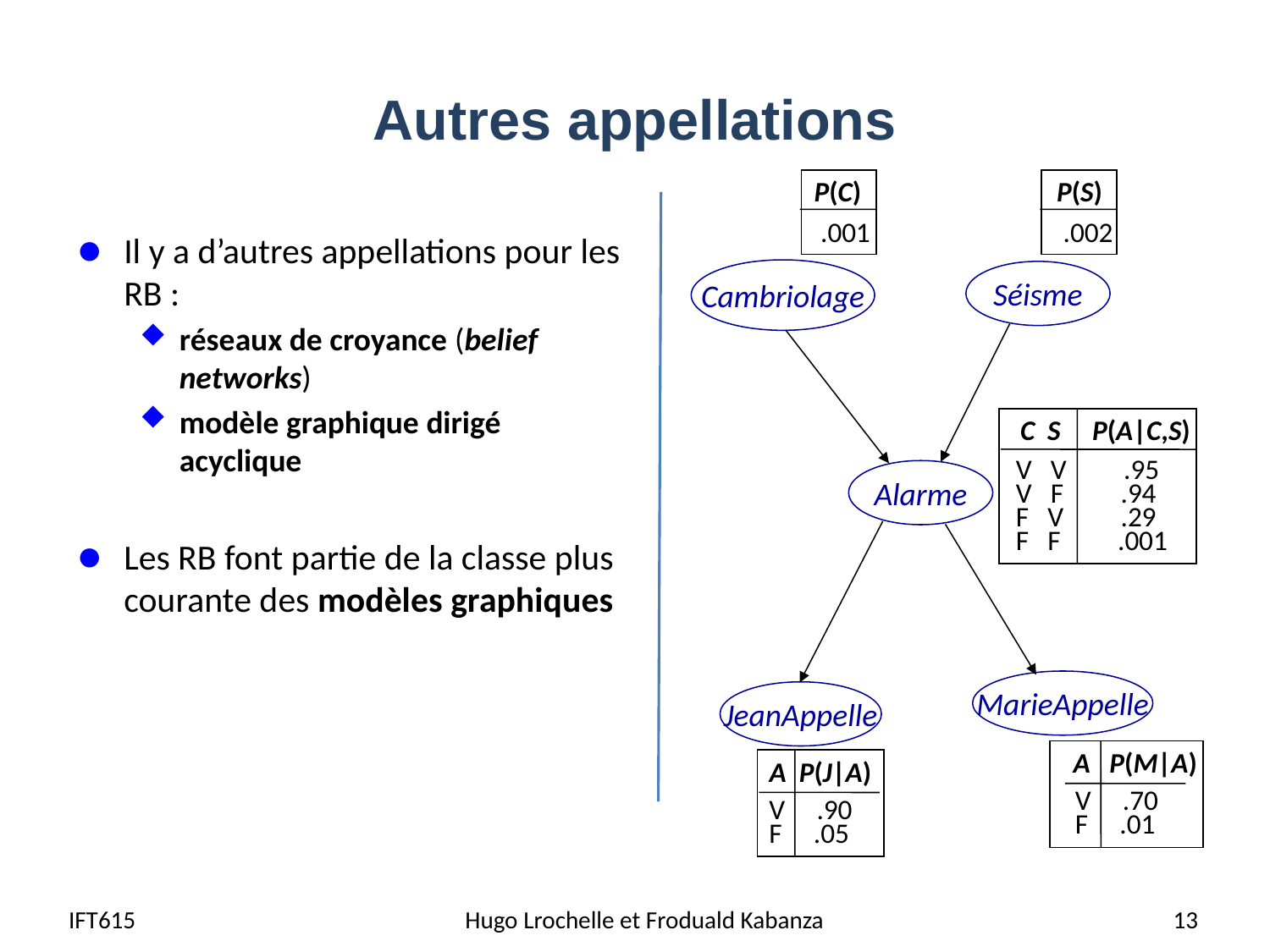

# Autres appellations
P(C)
 .001

P(S)
 .002

Cambriolage
Séisme

C  S     P(A|C,S)

V   V         .95
V   F         .94
F   V         .29
F   F         .001
Alarme

MarieAppelle
JeanAppelle
A   P(M|A)

V     .70
F     .01
A  P(J|A)

V     .90
F     .05

Il y a d’autres appellations pour les RB :
réseaux de croyance (belief networks)
modèle graphique dirigé acyclique

Les RB font partie de la classe plus courante des modèles graphiques
IFT615
 Hugo Lrochelle et Froduald Kabanza
13